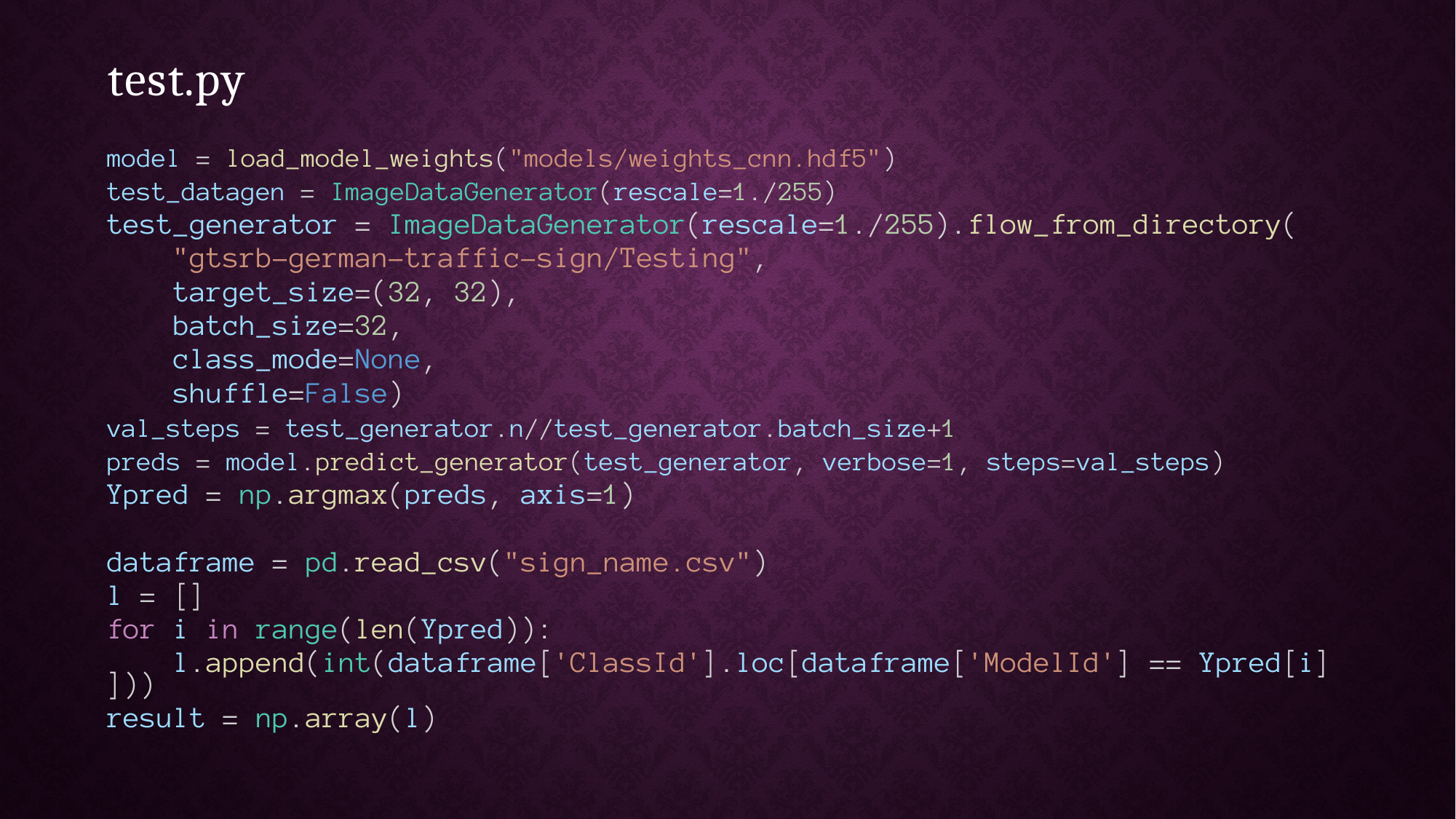

test.py

model = load_model_weights("models/weights_cnn.hdf5")
test_datagen = ImageDataGenerator(rescale=1./255)
test_generator = ImageDataGenerator(rescale=1./255).flow_from_directory(
    "gtsrb-german-traffic-sign/Testing",
    target_size=(32, 32),
    batch_size=32,
    class_mode=None,
    shuffle=False)
val_steps = test_generator.n//test_generator.batch_size+1
preds = model.predict_generator(test_generator, verbose=1, steps=val_steps)
Ypred = np.argmax(preds, axis=1)

dataframe = pd.read_csv("sign_name.csv")
l = []
for i in range(len(Ypred)):
    l.append(int(dataframe['ClassId'].loc[dataframe['ModelId'] == Ypred[i]]))
result = np.array(l)